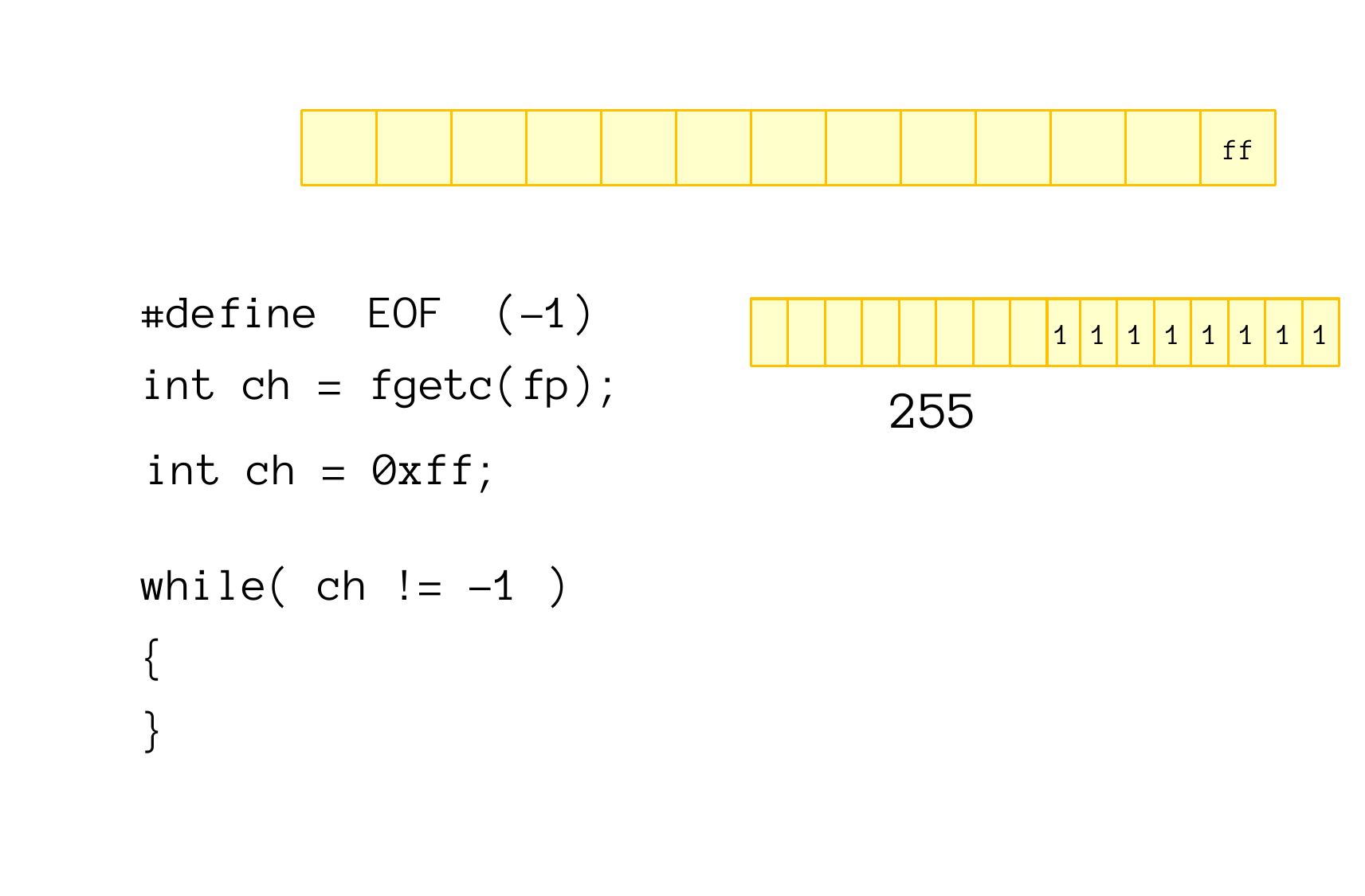

ff
#define  EOF  (-1)
int ch = fgetc(fp);

1

1
1
1
1
1
1
1
255
int ch = 0xff;
while( ch != -1 )
{
}